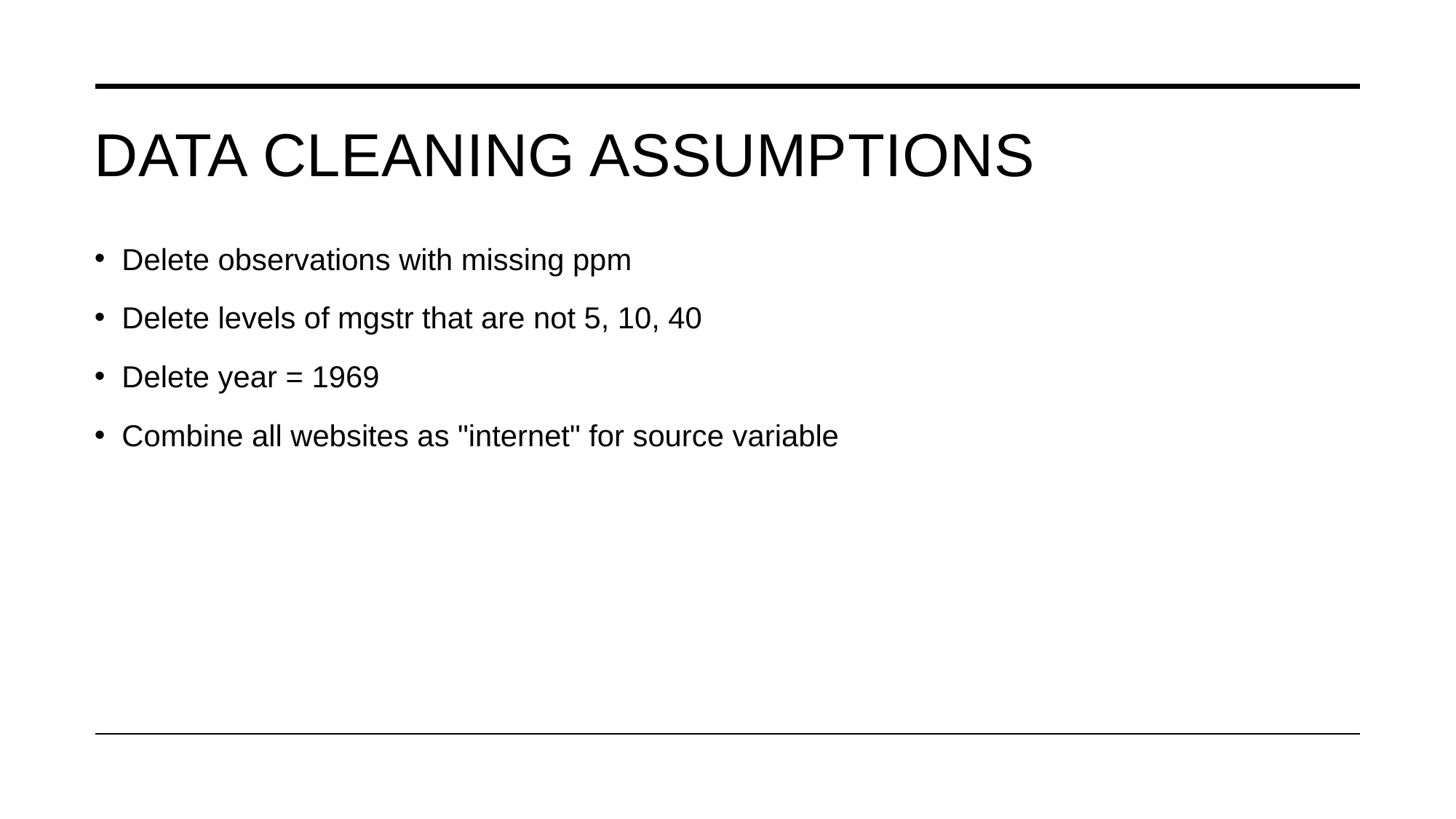

# Data Cleaning Assumptions
Delete observations with missing ppm
Delete levels of mgstr that are not 5, 10, 40
Delete year = 1969
Combine all websites as "internet" for source variable